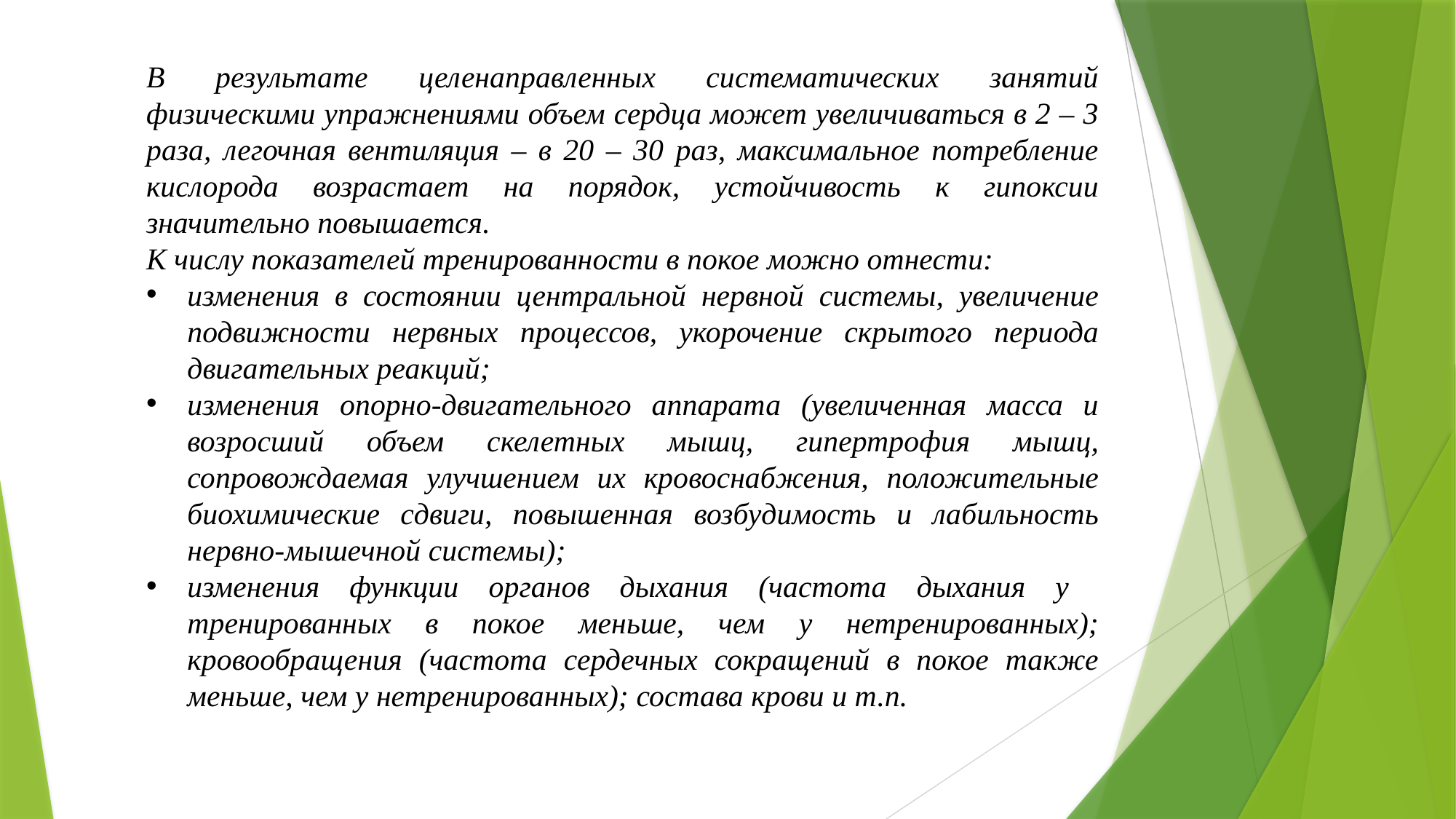

В результате целенаправленных систематических занятий физическими упражнениями объем сердца может увеличиваться в 2 – 3 раза, легочная вентиляция – в 20 – 30 раз, максимальное потребление кислорода возрастает на порядок, устойчивость к гипоксии значительно повышается.
К числу показателей тренированности в покое можно отнести:
изменения в состоянии центральной нервной системы, увеличение подвижности нервных процессов, укорочение скрытого периода двигательных реакций;
изменения опорно-двигательного аппарата (увеличенная масса и возросший объем скелетных мышц, гипертрофия мышц, сопровождаемая улучшением их кровоснабжения, положительные биохимические сдвиги, повышенная возбудимость и лабильность нервно-мышечной системы);
изменения функции органов дыхания (частота дыхания у  тренированных в покое меньше, чем у нетренированных); кровообращения (частота сердечных сокращений в покое также меньше, чем у нетренированных); состава крови и т.п.